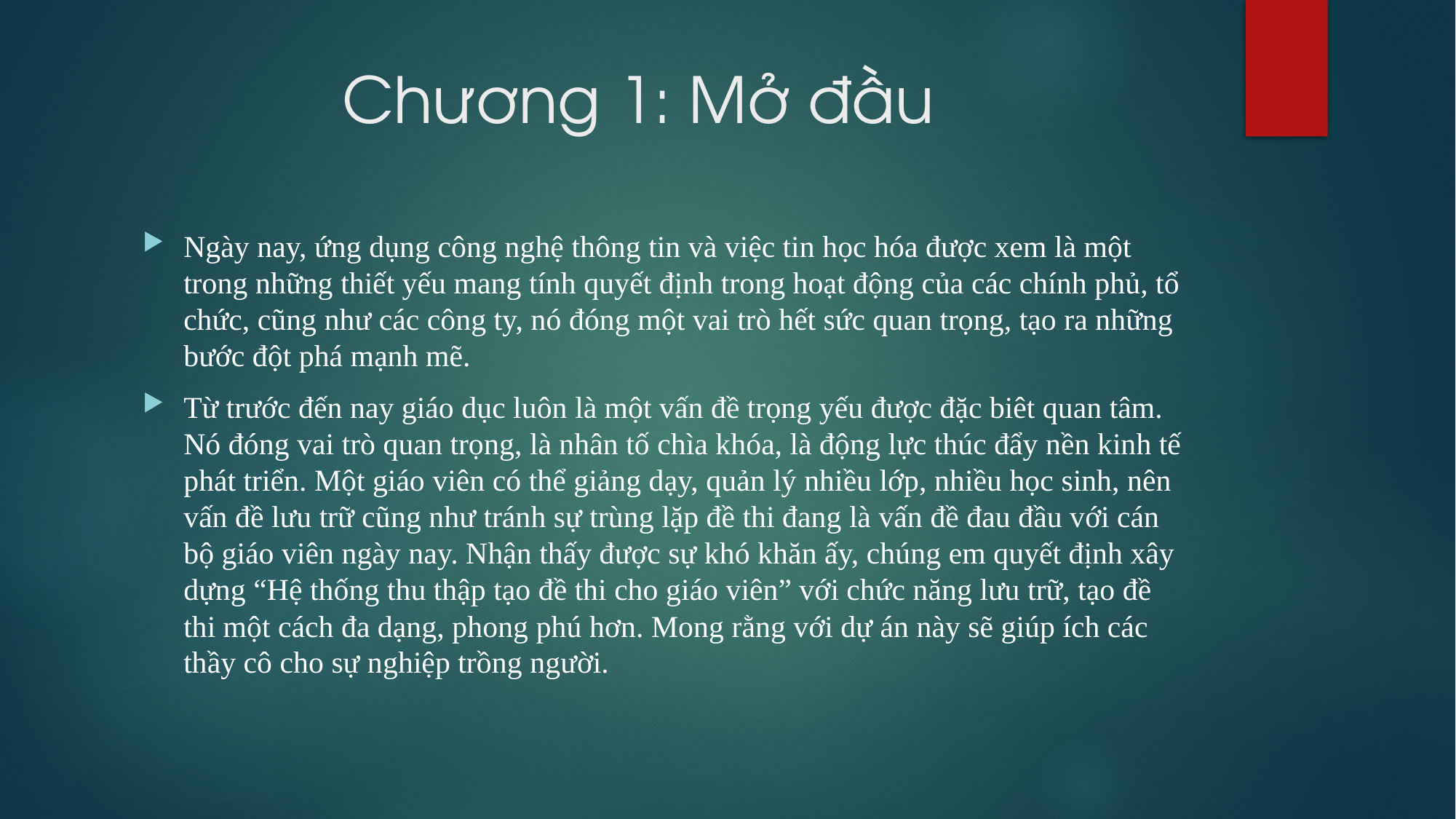

# Chương 1: Mở đầu
Ngày nay, ứng dụng công nghệ thông tin và việc tin học hóa được xem là một trong những thiết yếu mang tính quyết định trong hoạt động của các chính phủ, tổ chức, cũng như các công ty, nó đóng một vai trò hết sức quan trọng, tạo ra những bước đột phá mạnh mẽ.
Từ trước đến nay giáo dục luôn là một vấn đề trọng yếu được đặc biêt quan tâm. Nó đóng vai trò quan trọng, là nhân tố chìa khóa, là động lực thúc đẩy nền kinh tế phát triển. Một giáo viên có thể giảng dạy, quản lý nhiều lớp, nhiều học sinh, nên vấn đề lưu trữ cũng như tránh sự trùng lặp đề thi đang là vấn đề đau đầu với cán bộ giáo viên ngày nay. Nhận thấy được sự khó khăn ấy, chúng em quyết định xây dựng “Hệ thống thu thập tạo đề thi cho giáo viên” với chức năng lưu trữ, tạo đề thi một cách đa dạng, phong phú hơn. Mong rằng với dự án này sẽ giúp ích các thầy cô cho sự nghiệp trồng người.